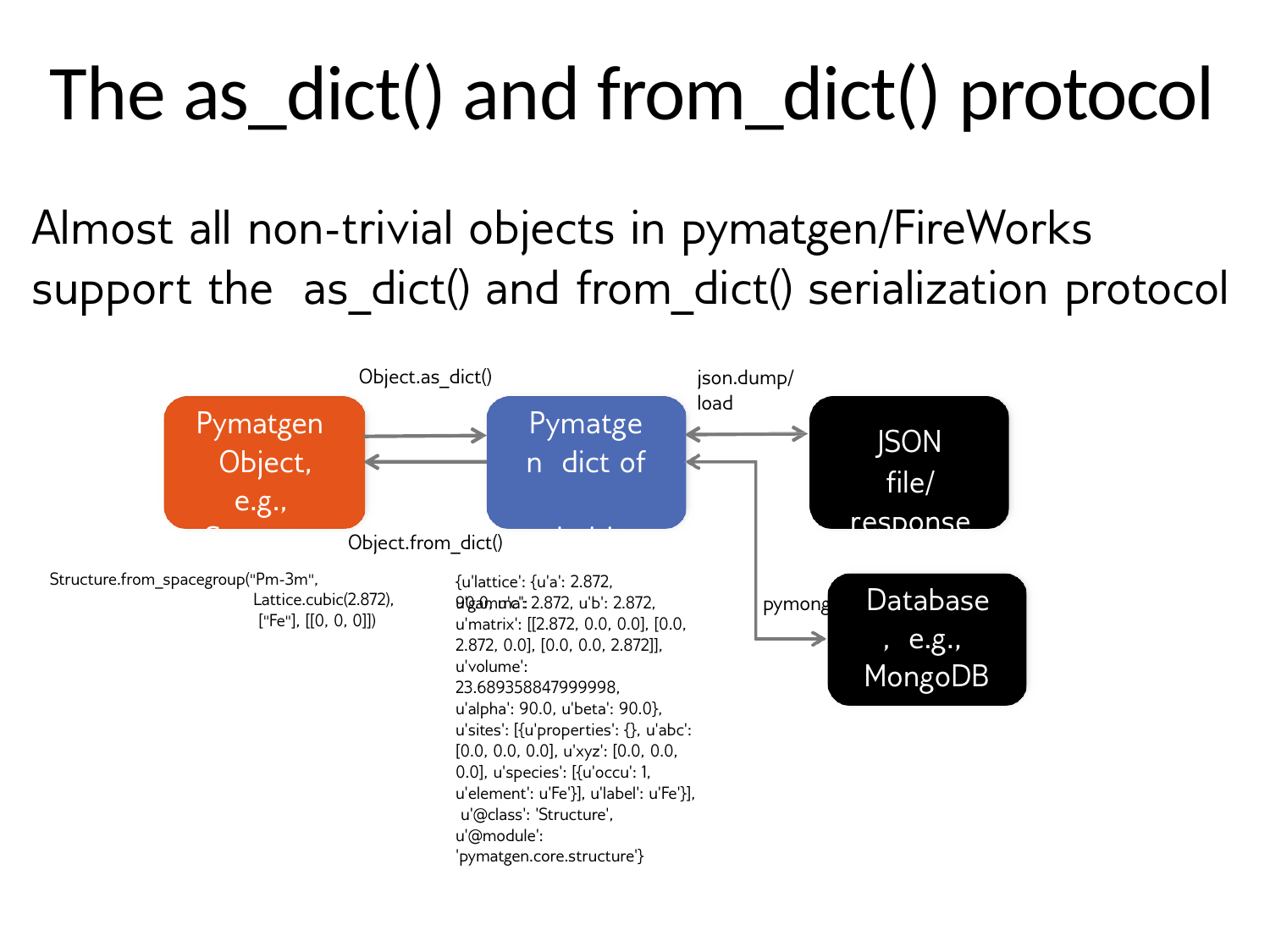

The as_dict() and from_dict() protocol
Almost all non-trivial objects in pymatgen/FireWorks support the  as_dict() and from_dict() serialization protocol
Object.as_dict()
json.dump/load

Pymatgen  Object, e.g.,  Structure
Pymatgen  dict of  primitives
JSON
file/response

pymongo

Object.from_dict()
{u'lattice': {u'a': 2.872, u'gamma':

Structure.from_spacegroup("Pm-3m",
Database,  e.g.,  MongoDB
Lattice.cubic(2.872),  ["Fe"], [[0, 0, 0]])
90.0, u'c': 2.872, u'b': 2.872,
u'matrix': [[2.872, 0.0, 0.0], [0.0,
2.872, 0.0], [0.0, 0.0, 2.872]],
u'volume': 23.689358847999998,
u'alpha': 90.0, u'beta': 90.0},
u'sites': [{u'properties': {}, u'abc':
[0.0, 0.0, 0.0], u'xyz': [0.0, 0.0,
0.0], u'species': [{u'occu': 1,
u'element': u'Fe'}], u'label': u'Fe'}],  u'@class': 'Structure',  u'@module':  'pymatgen.core.structure'}